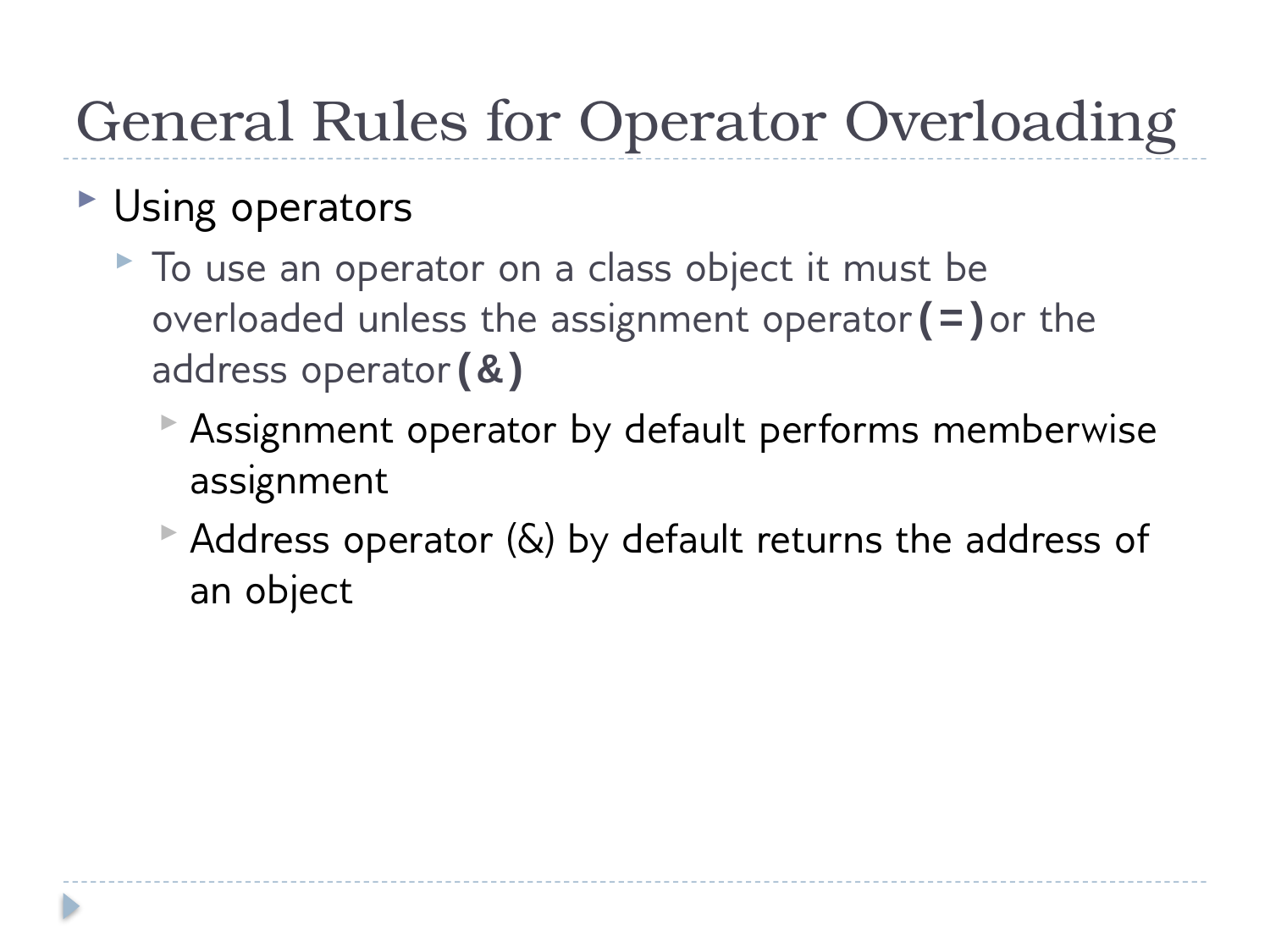

# General Rules for Operator Overloading
Using operators
To use an operator on a class object it must be overloaded unless the assignment operator(=)or the address operator(&)
Assignment operator by default performs memberwise assignment
Address operator (&) by default returns the address of an object